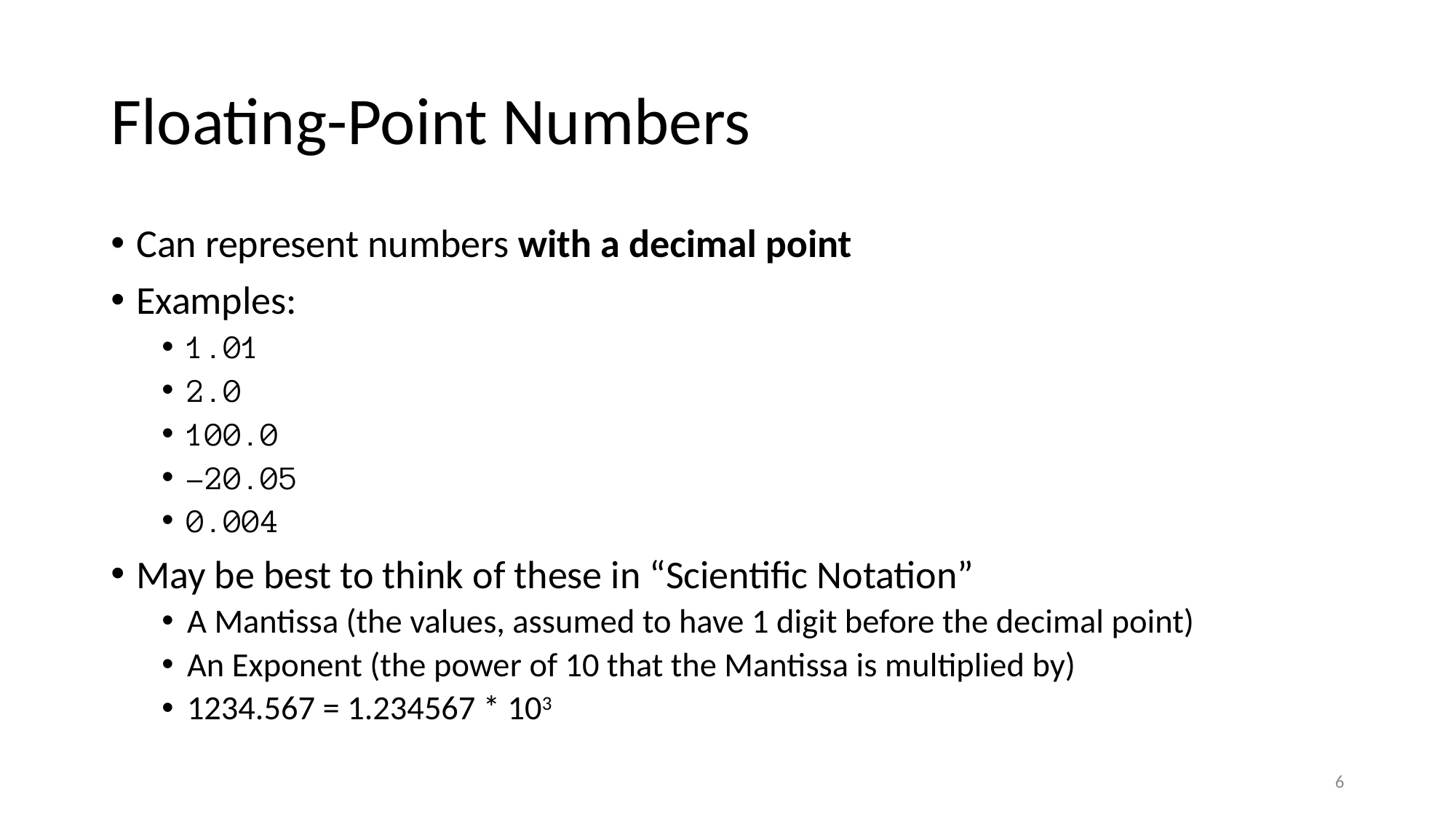

# Floating-Point Numbers
Can represent numbers with a decimal point
Examples:
1.01
2.0
100.0
-20.05
0.004
May be best to think of these in “Scientific Notation”
A Mantissa (the values, assumed to have 1 digit before the decimal point)
An Exponent (the power of 10 that the Mantissa is multiplied by)
1234.567 = 1.234567 * 103
6